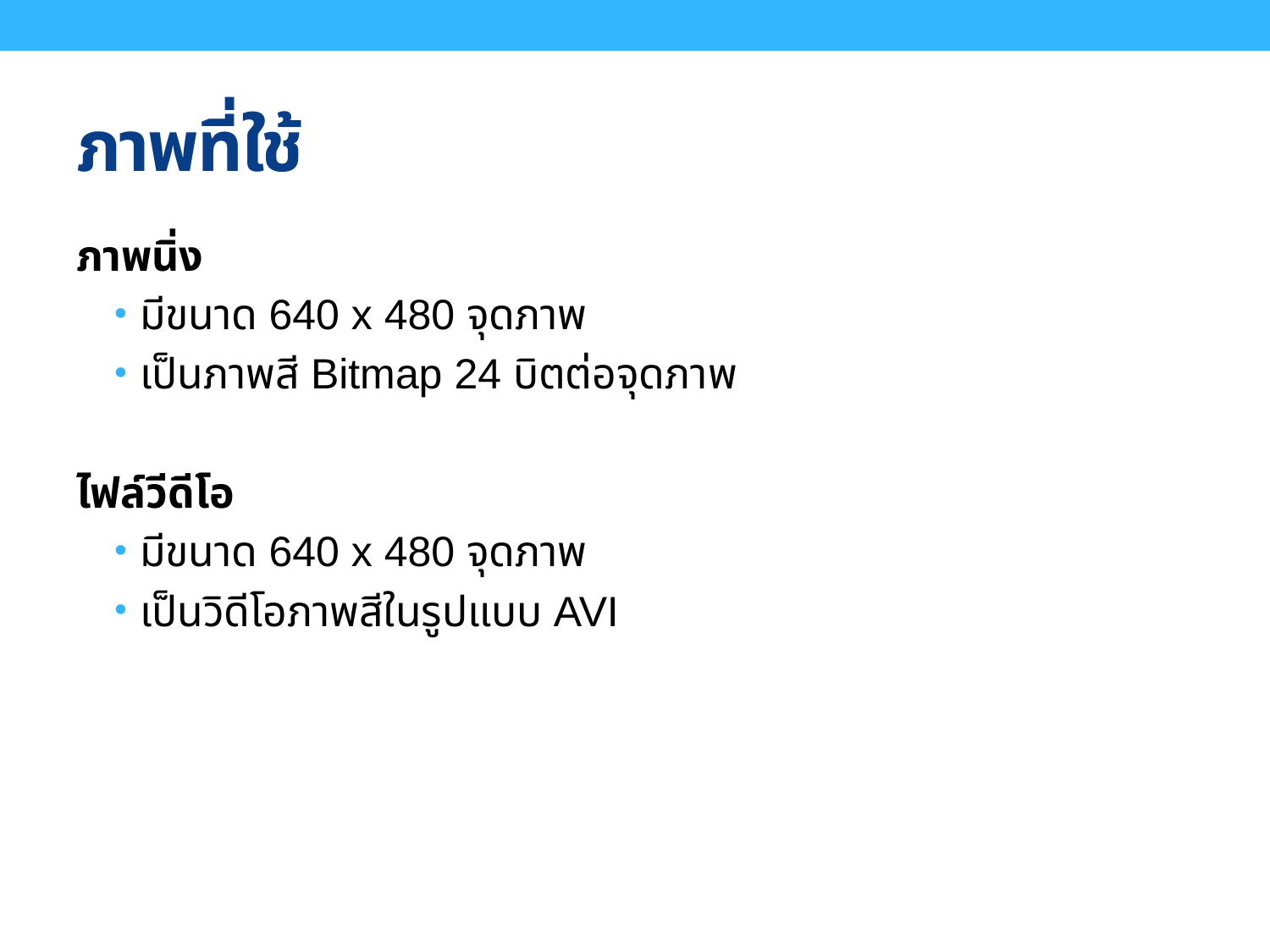

# ภาพที่ใช้
ภาพนิ่ง
มีขนาด 640 x 480 จุดภาพ
เป็นภาพสี Bitmap 24 บิตต่อจุดภาพ

ไฟล์วีดีโอ
มีขนาด 640 x 480 จุดภาพ
เป็นวิดีโอภาพสีในรูปแบบ AVI